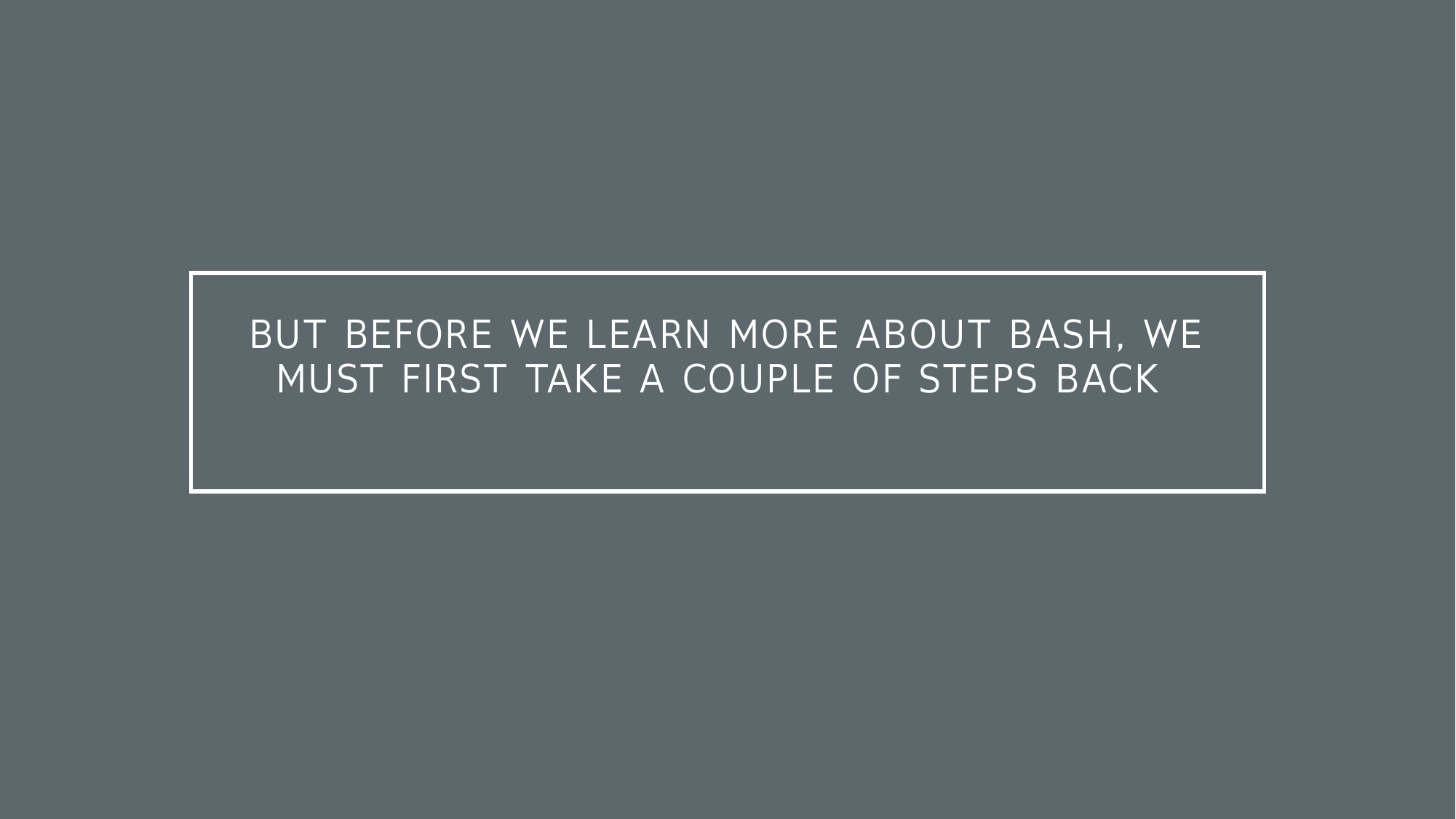

# But Before we learn more about bash, we must first take a couple of steps back